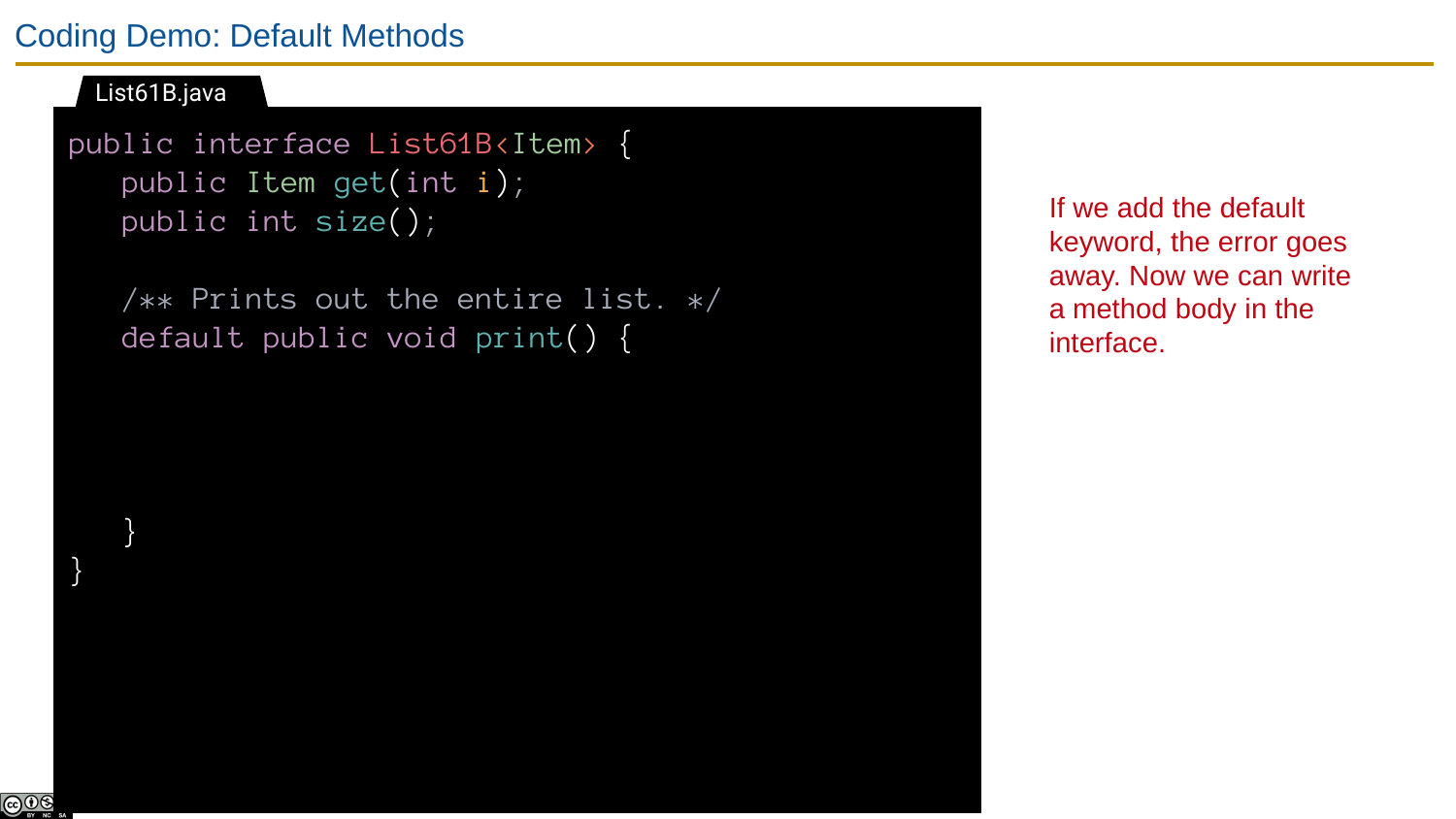

# Coding Demo: Default Methods
List61B.java
public interface List61B<Item> {
   public Item get(int i);
   public int size();

   /** Prints out the entire list. */
   default public void print() {

   }
}
If we add the default keyword, the error goes away. Now we can write a method body in the interface.